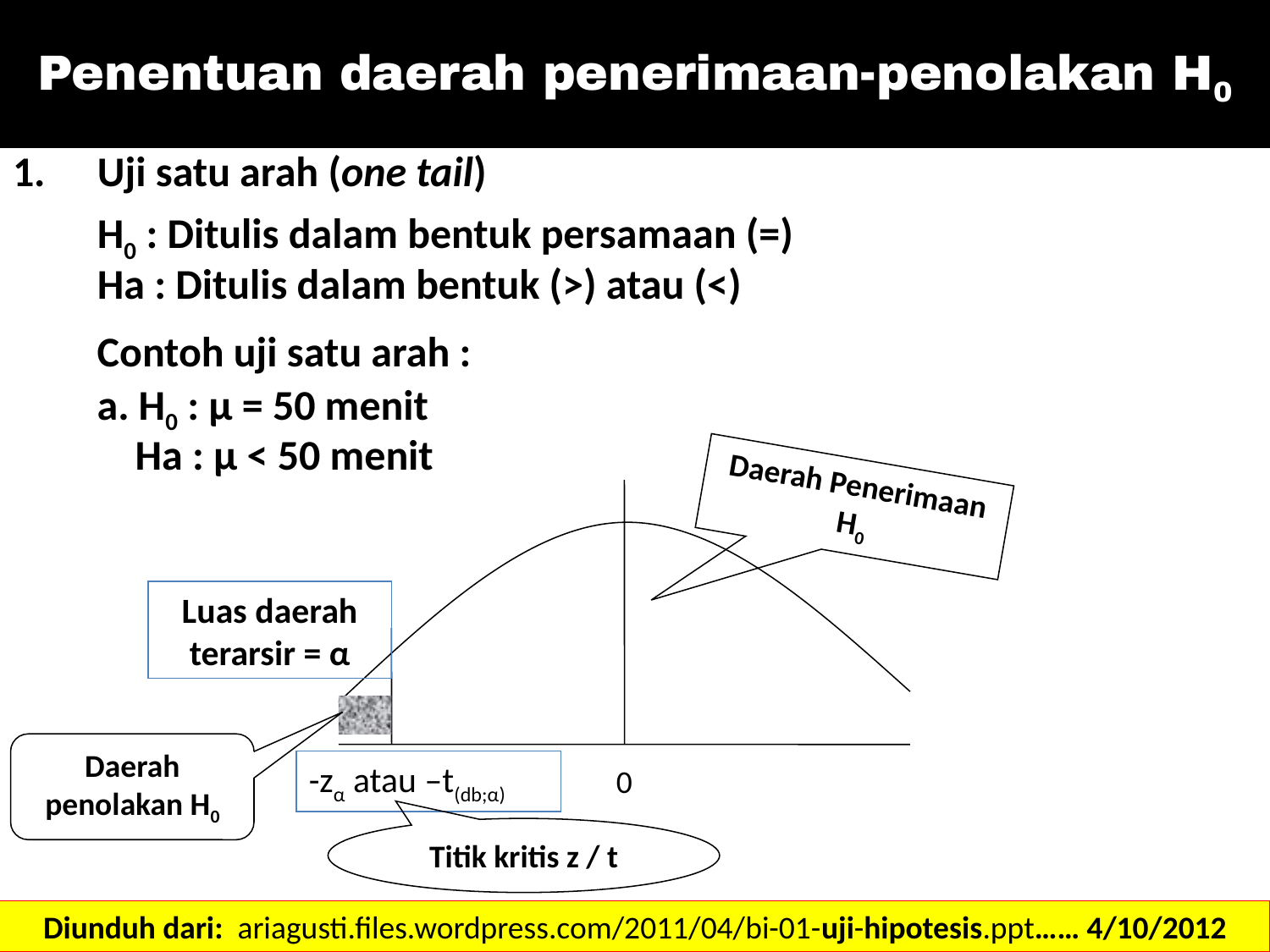

# Penentuan daerah penerimaan-penolakan H0
Uji satu arah (one tail)
	H0 : Ditulis dalam bentuk persamaan (=)
	Ha : Ditulis dalam bentuk (>) atau (<)
	Contoh uji satu arah :
	a. H0 : μ = 50 menit
	    Ha : μ < 50 menit
Daerah Penerimaan H0

Luas daerah terarsir = α

Daerah penolakan H0

-zα atau –t(db;α)
0
Titik kritis z / t
Diunduh dari:  ariagusti.files.wordpress.com/2011/04/bi-01-uji-hipotesis.ppt…… 4/10/2012